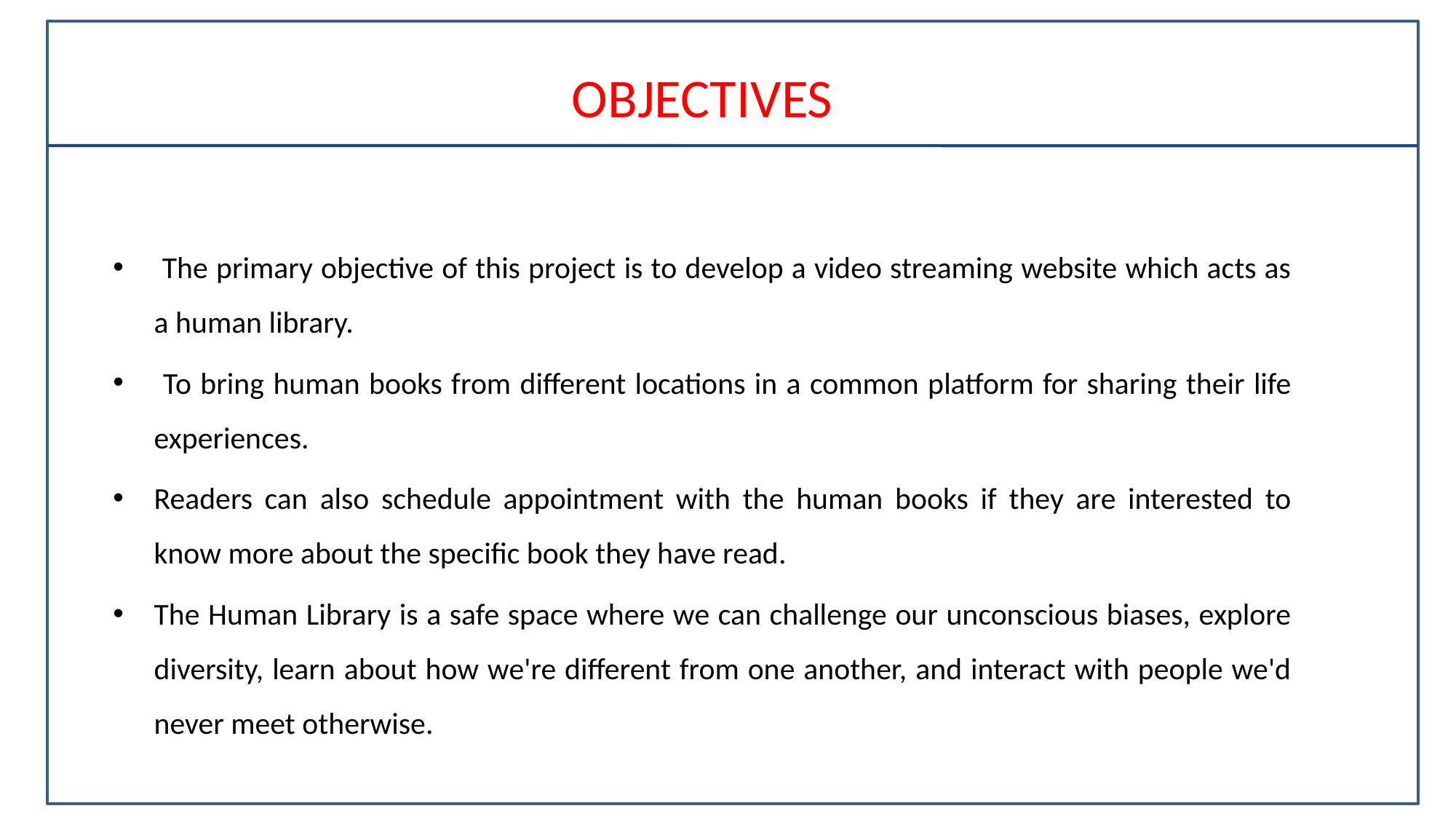

# OBJECTIVES
 The primary objective of this project is to develop a video streaming website which acts as a human library.
 To bring human books from different locations in a common platform for sharing their life experiences.
Readers can also schedule appointment with the human books if they are interested to know more about the specific book they have read.
The Human Library is a safe space where we can challenge our unconscious biases, explore diversity, learn about how we're different from one another, and interact with people we'd never meet otherwise.